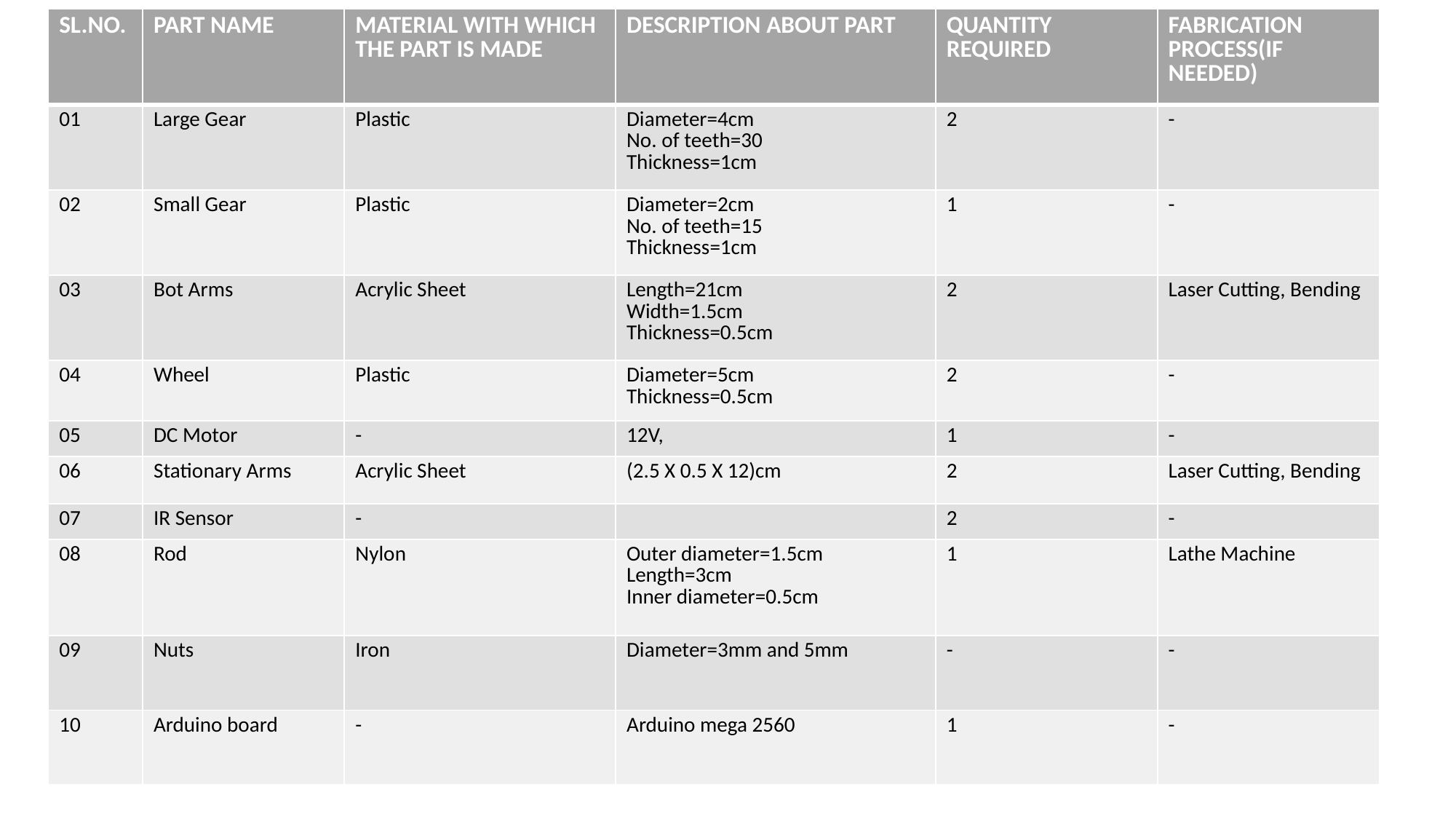

| SL.NO. | PART NAME | MATERIAL WITH WHICH THE PART IS MADE | DESCRIPTION ABOUT PART | QUANTITY REQUIRED | FABRICATION PROCESS(IF NEEDED) |
| --- | --- | --- | --- | --- | --- |
| 01 | Large Gear | Plastic | Diameter=4cm No. of teeth=30 Thickness=1cm | 2 | - |
| 02 | Small Gear | Plastic | Diameter=2cm No. of teeth=15 Thickness=1cm | 1 | - |
| 03 | Bot Arms | Acrylic Sheet | Length=21cm Width=1.5cm Thickness=0.5cm | 2 | Laser Cutting, Bending |
| 04 | Wheel | Plastic | Diameter=5cm Thickness=0.5cm | 2 | - |
| 05 | DC Motor | - | 12V, | 1 | - |
| 06 | Stationary Arms | Acrylic Sheet | (2.5 X 0.5 X 12)cm | 2 | Laser Cutting, Bending |
| 07 | IR Sensor | - |  | 2 | - |
| 08 | Rod | Nylon | Outer diameter=1.5cm Length=3cm Inner diameter=0.5cm | 1 | Lathe Machine |
| 09 | Nuts | Iron | Diameter=3mm and 5mm | - | - |
| 10 | Arduino board | - | Arduino mega 2560 | 1 | - |